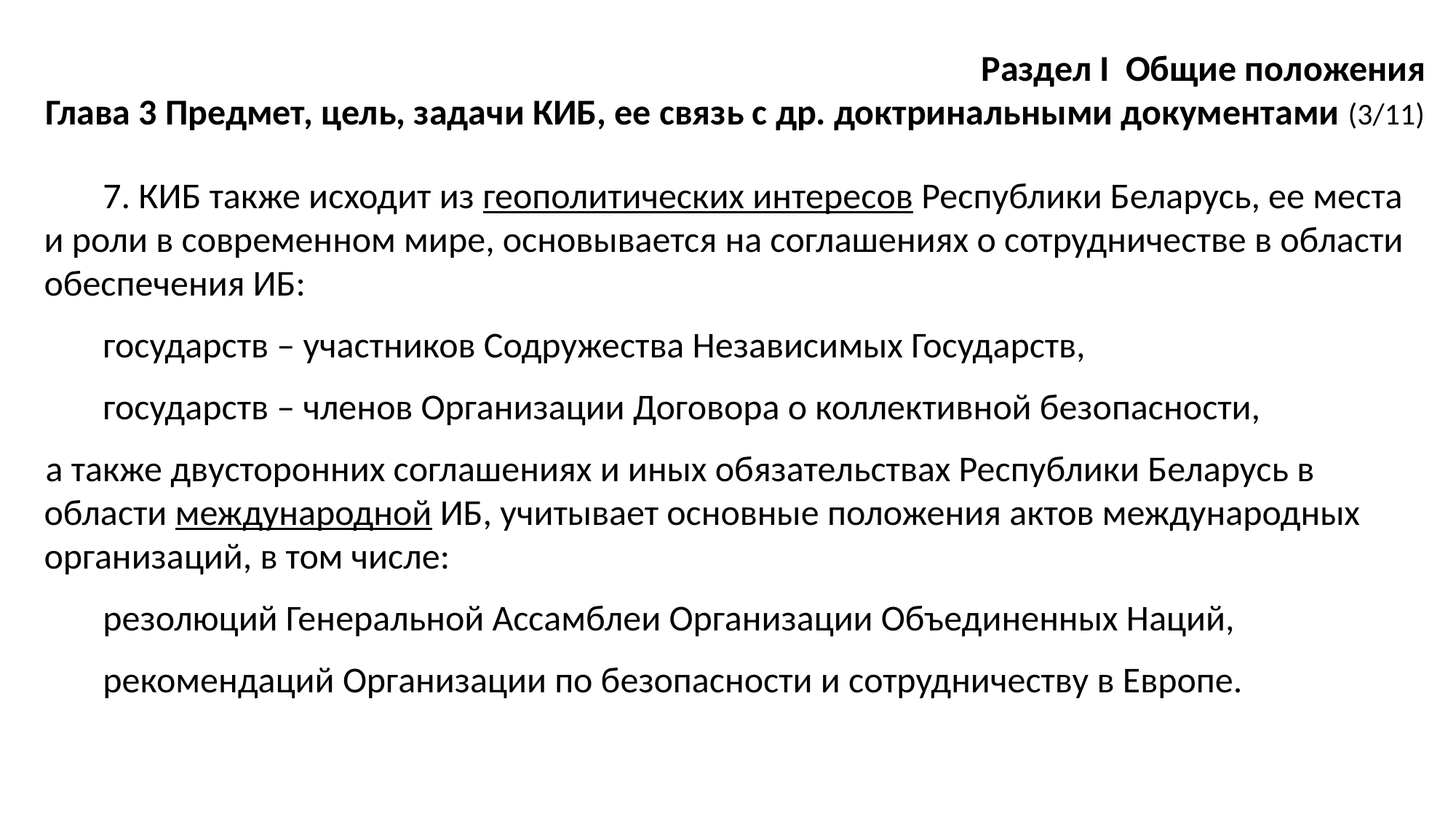

Раздел I  Общие положения
Глава 3 Предмет, цель, задачи КИБ, ее связь с др. доктринальными документами (3/11)

7. КИБ также исходит из геополитических интересов Республики Беларусь, ее места и роли в современном мире, основывается на соглашениях о сотрудничестве в области обеспечения ИБ:
государств – участников Содружества Независимых Государств,
государств – членов Организации Договора о коллективной безопасности,
а также двусторонних соглашениях и иных обязательствах Республики Беларусь в области международной ИБ, учитывает основные положения актов международных организаций, в том числе:
резолюций Генеральной Ассамблеи Организации Объединенных Наций,
рекомендаций Организации по безопасности и сотрудничеству в Европе.